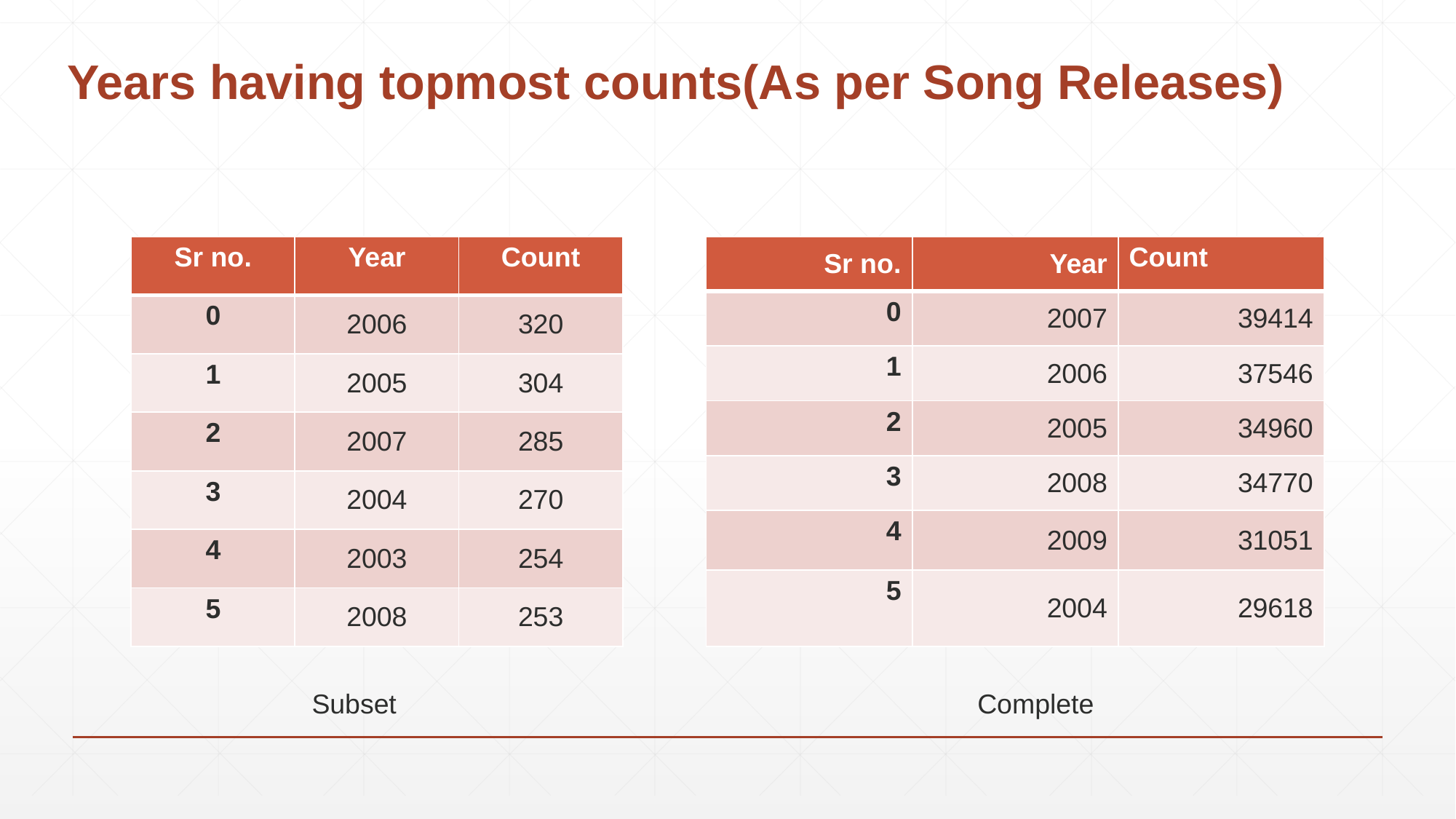

# Years having topmost counts(As per Song Releases)
| Sr no. | Year | Count |
| --- | --- | --- |
| 0 | 2006 | 320 |
| 1 | 2005 | 304 |
| 2 | 2007 | 285 |
| 3 | 2004 | 270 |
| 4 | 2003 | 254 |
| 5 | 2008 | 253 |
| Sr no. | Year | Count |
| --- | --- | --- |
| 0 | 2007 | 39414 |
| 1 | 2006 | 37546 |
| 2 | 2005 | 34960 |
| 3 | 2008 | 34770 |
| 4 | 2009 | 31051 |
| 5 | 2004 | 29618 |
          Subset
          Complete